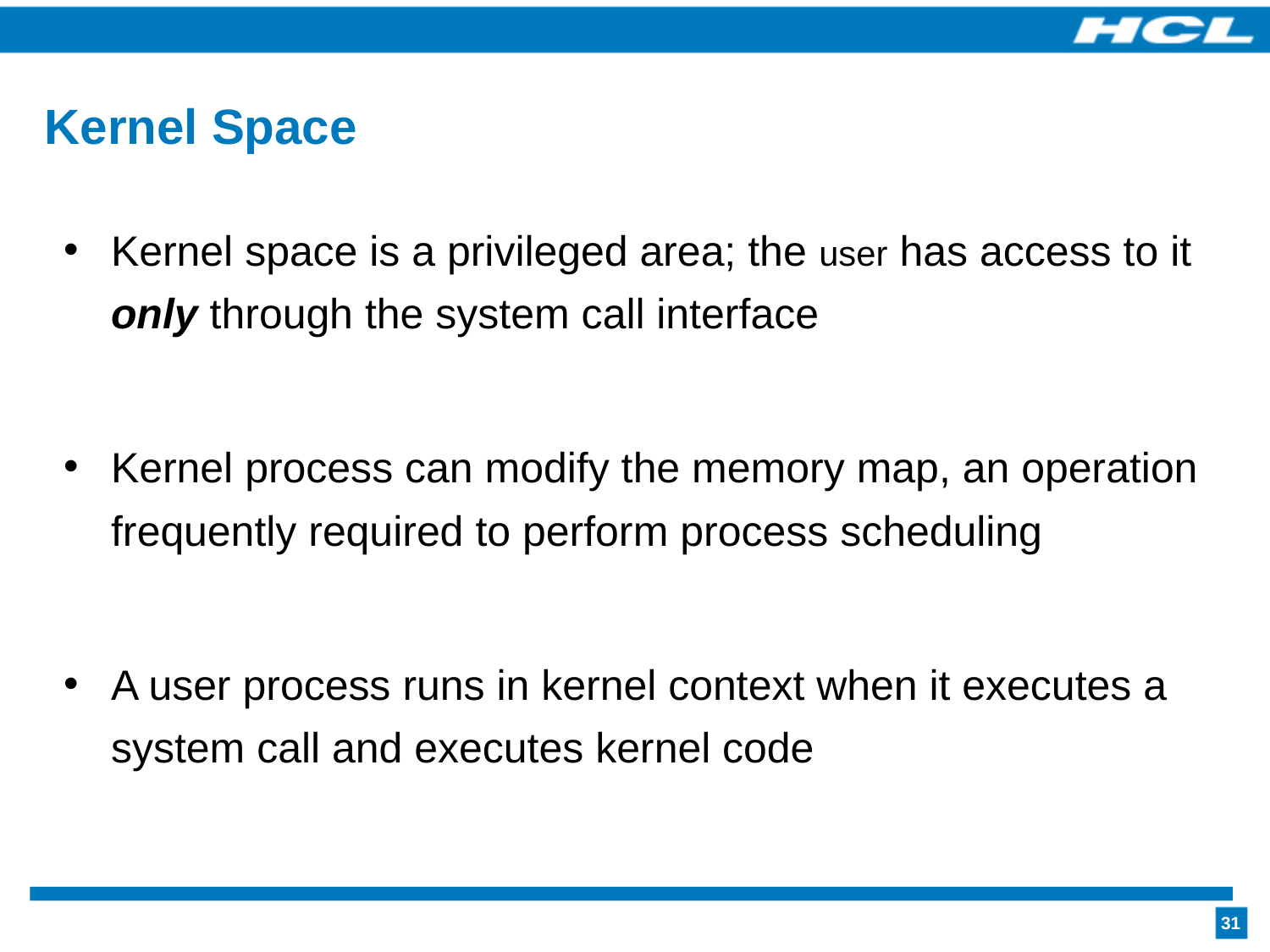

# Kernel Space
Kernel space is a privileged area; the user has access to it only through the system call interface

Kernel process can modify the memory map, an operation frequently required to perform process scheduling

A user process runs in kernel context when it executes a system call and executes kernel code
31